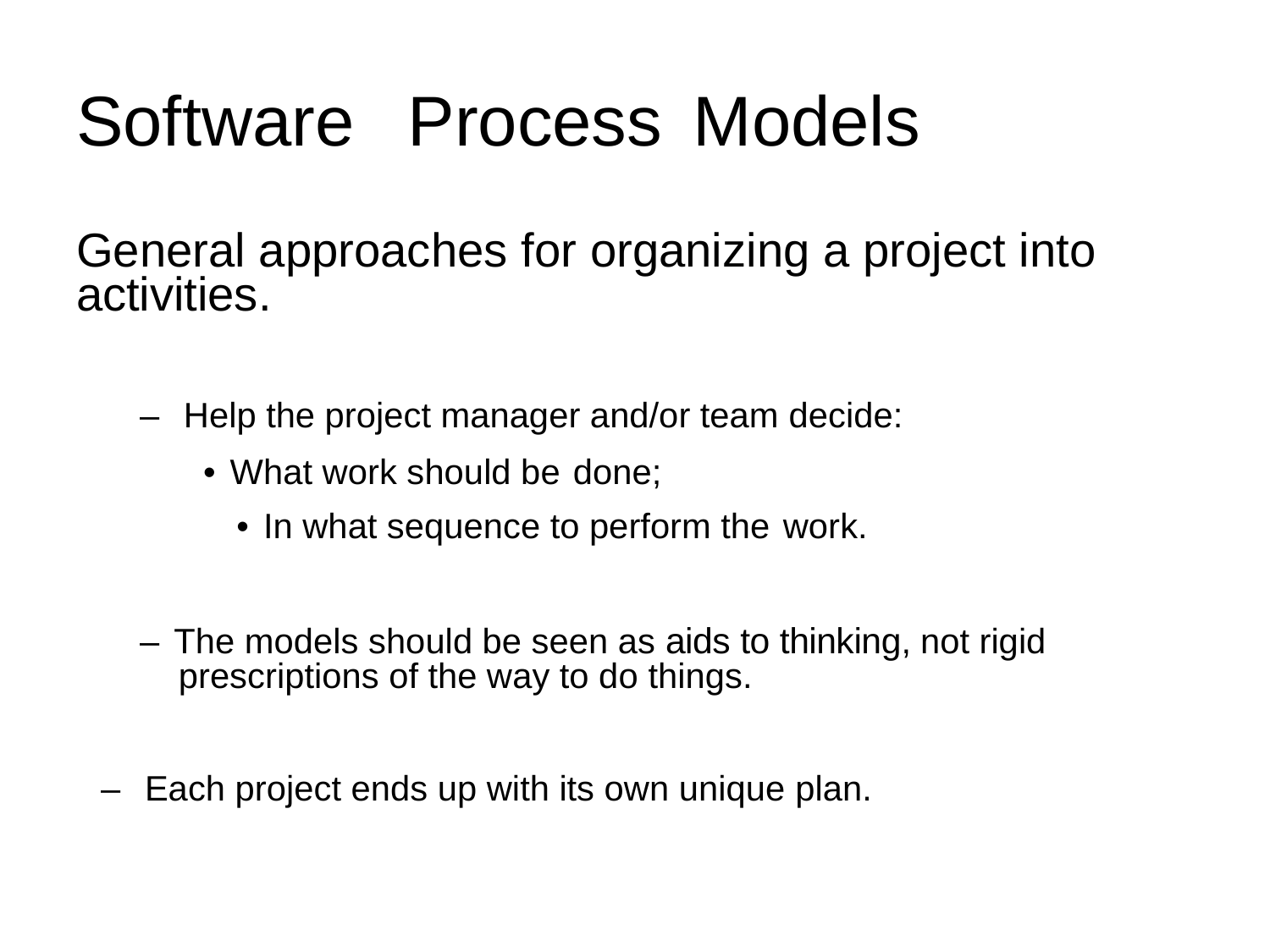

# Software	Process	Models
General approaches for organizing a project into  activities.

–   Help the project manager and/or team decide:
•  What work should be done;
•  In what sequence to perform the work.

–  The models should be seen as aids to thinking, not rigid  prescriptions of the way to do things.

–   Each project ends up with its own unique plan.